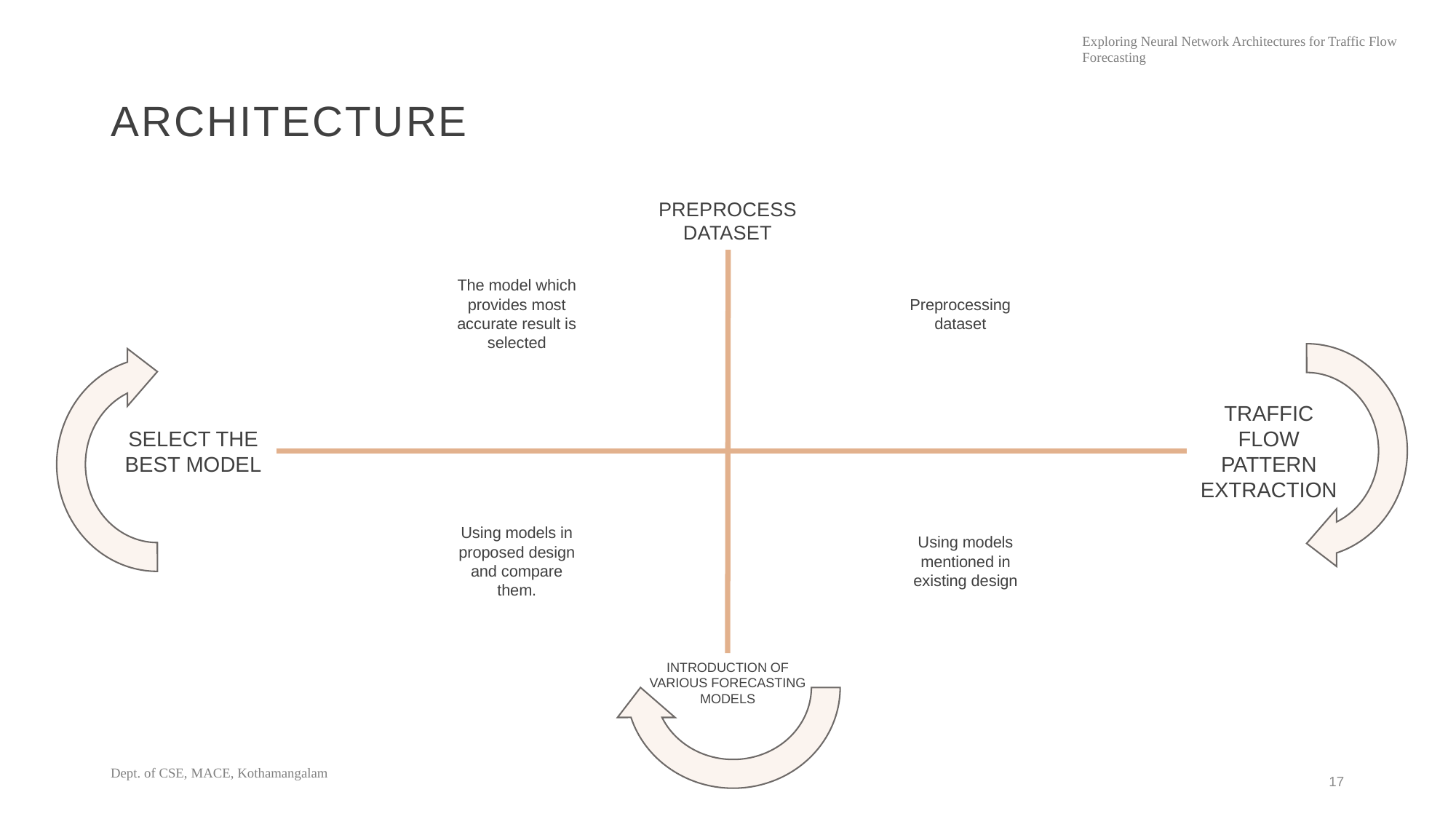

# architecture
Preprocess dataset
The model which provides most accurate result is selected
Preprocessing dataset

Select the best model
Traffic flow pattern extraction

Using models in proposed design and compare them.
Using models mentioned in existing design

Introduction of various forecasting models
17